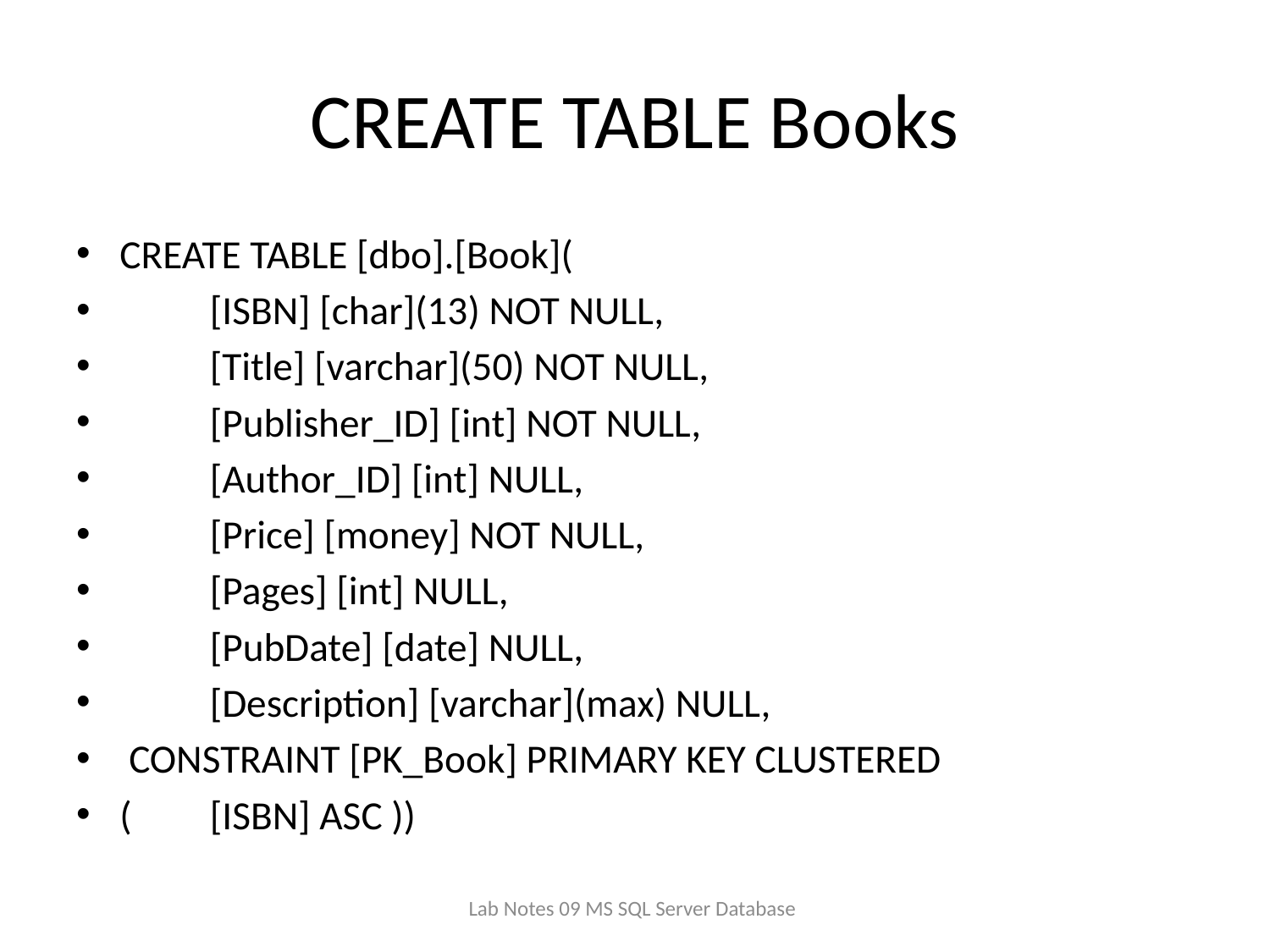

# CREATE TABLE Books
CREATE TABLE [dbo].[Book](
	[ISBN] [char](13) NOT NULL,
	[Title] [varchar](50) NOT NULL,
	[Publisher_ID] [int] NOT NULL,
	[Author_ID] [int] NULL,
	[Price] [money] NOT NULL,
	[Pages] [int] NULL,
	[PubDate] [date] NULL,
	[Description] [varchar](max) NULL,
 CONSTRAINT [PK_Book] PRIMARY KEY CLUSTERED
(	[ISBN] ASC ))
Lab Notes 09 MS SQL Server Database